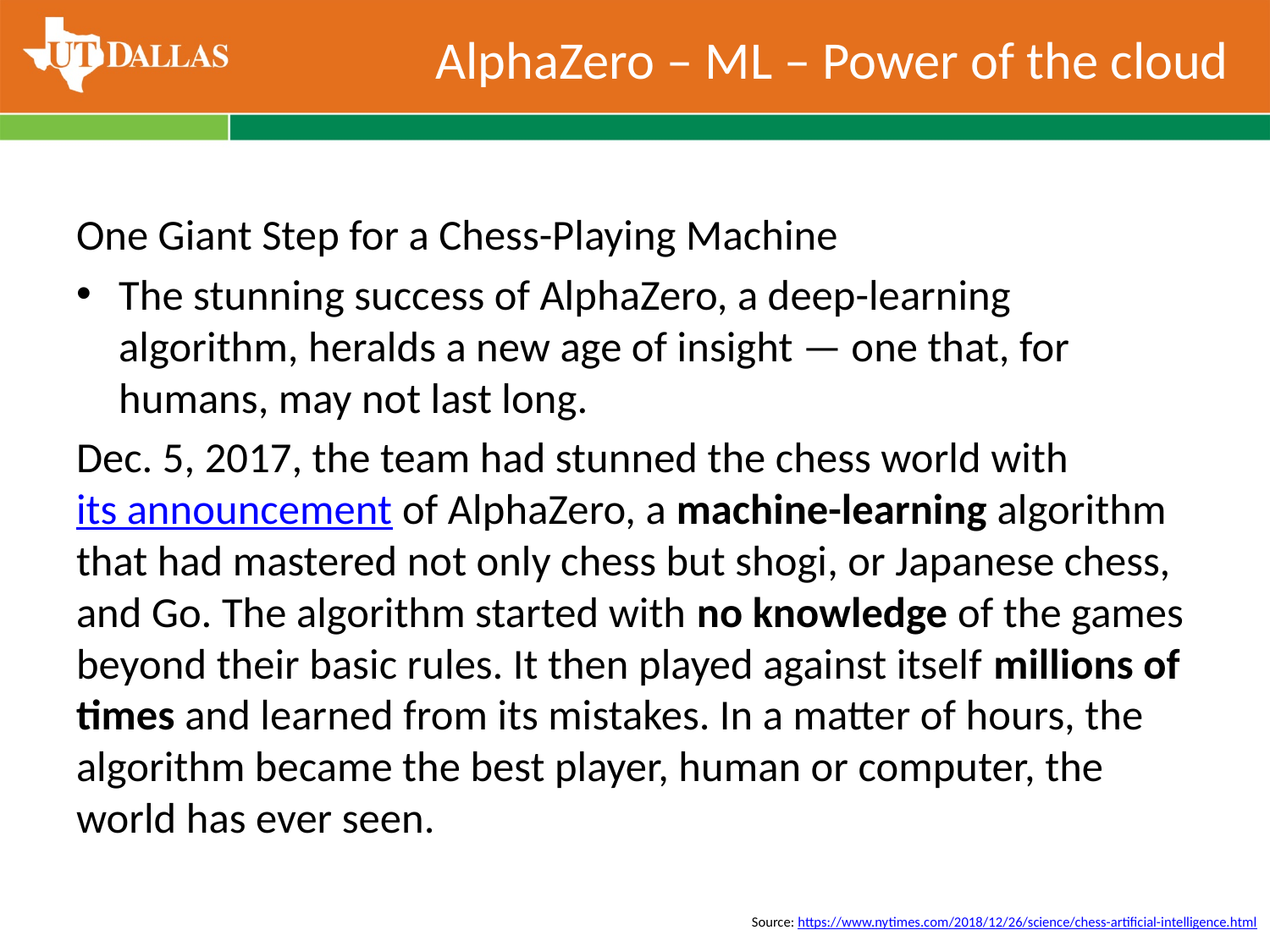

# AlphaZero – ML – Power of the cloud

One Giant Step for a Chess-Playing Machine
The stunning success of AlphaZero, a deep-learning algorithm, heralds a new age of insight — one that, for humans, may not last long.
Dec. 5, 2017, the team had stunned the chess world with its announcement of AlphaZero, a machine-learning algorithm that had mastered not only chess but shogi, or Japanese chess, and Go. The algorithm started with no knowledge of the games beyond their basic rules. It then played against itself millions of times and learned from its mistakes. In a matter of hours, the algorithm became the best player, human or computer, the world has ever seen.

Source: https://www.nytimes.com/2018/12/26/science/chess-artificial-intelligence.html